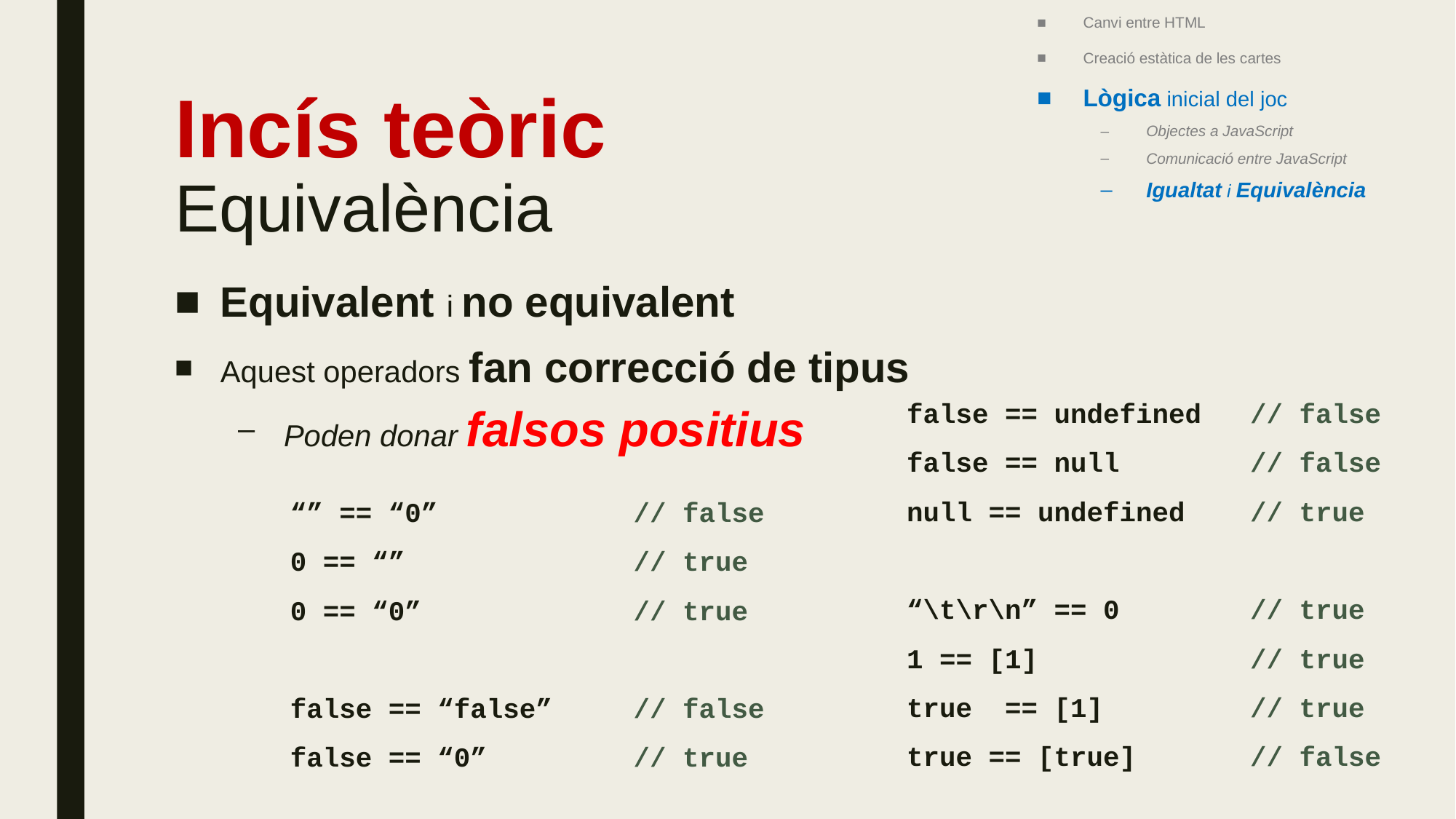

Canvi entre HTML
Creació estàtica de les cartes
Lògica inicial del joc
Objectes a JavaScript
Comunicació entre JavaScript
Igualtat i Equivalència

# Incís teòric Equivalència
Equivalent i no equivalent
Aquest operadors fan correcció de tipus
Poden donar falsos positius
false == undefined
false == null
null == undefined

“\t\r\n” == 0
1 == [1]
true  == [1]
true == [true]
// false
// false
// true

// true
// true
// true
// false
“” == “0”
0 == “”
0 == “0”

false == “false”
false == “0”
// false
// true
// true

// false
// true